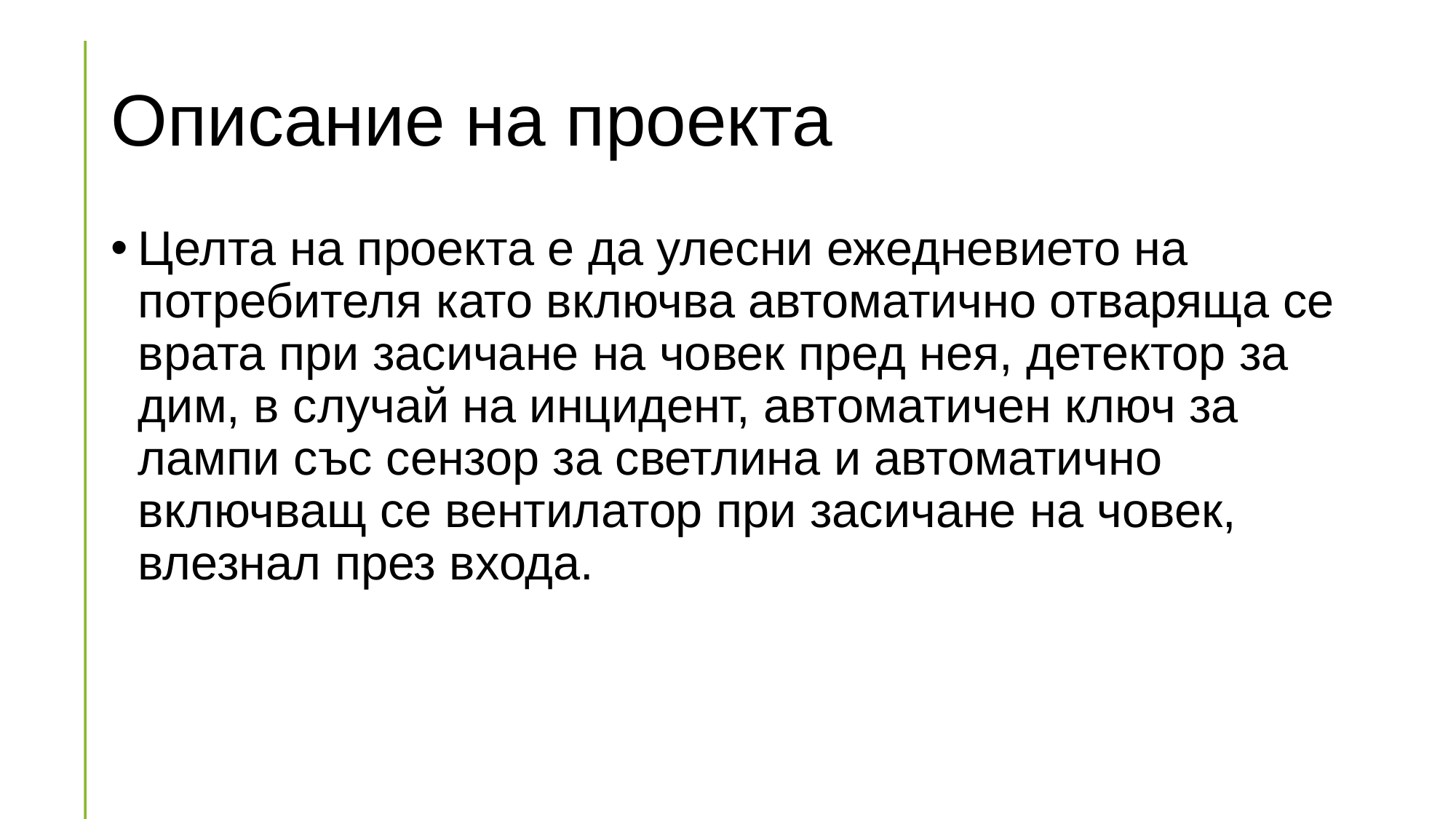

# Описание на проекта
Целта на проекта е да улесни ежедневието на потребителя като включва автоматично отваряща се врата при засичане на човек пред нея, детектор за дим, в случай на инцидент, автоматичен ключ за лампи със сензор за светлина и автоматично включващ се вентилатор при засичане на човек, влезнал през входа.